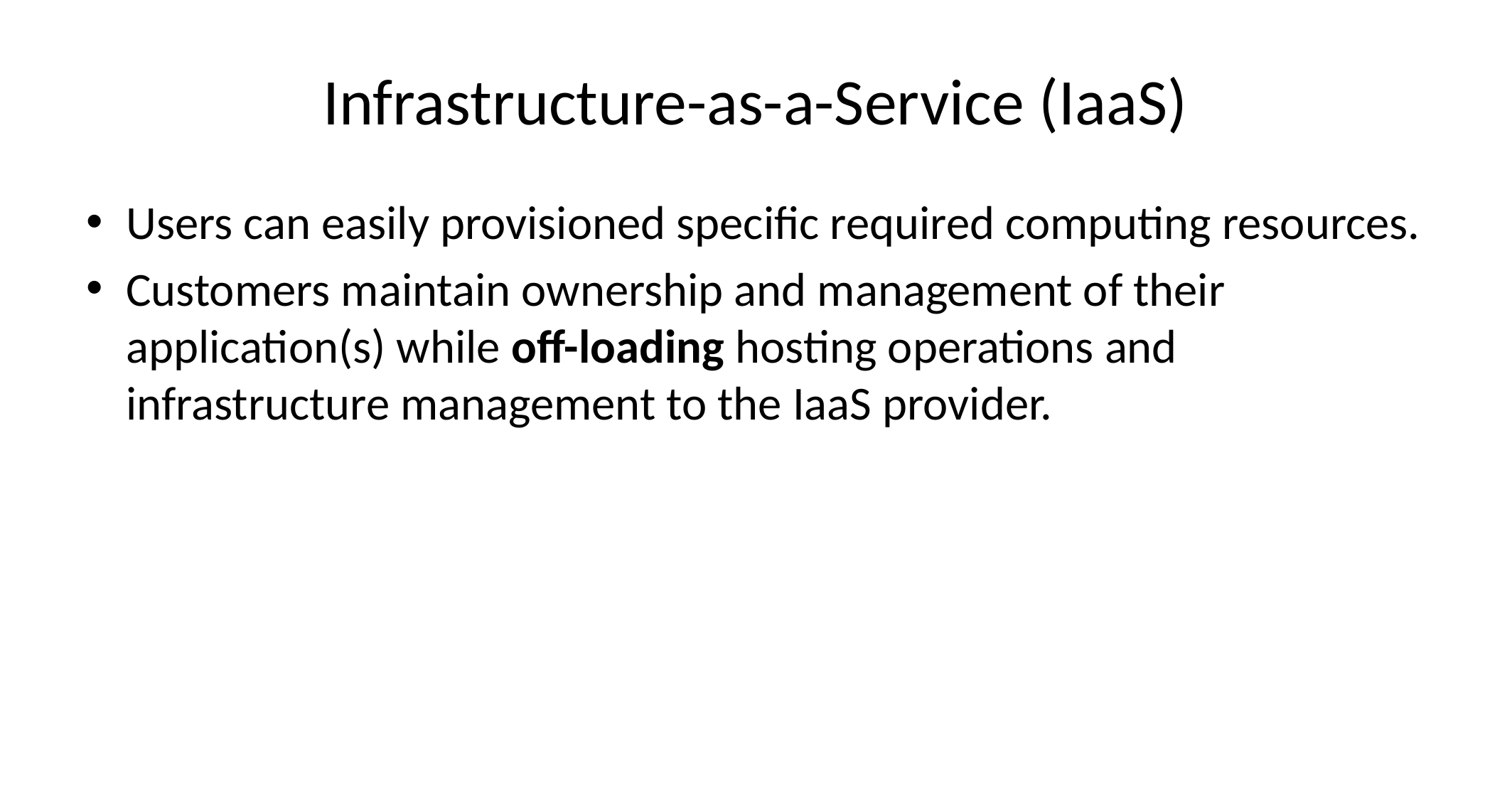

# Infrastructure-as-a-Service (IaaS)
Users can easily provisioned specific required computing resources.
Customers maintain ownership and management of their application(s) while off-loading hosting operations and infrastructure management to the IaaS provider.